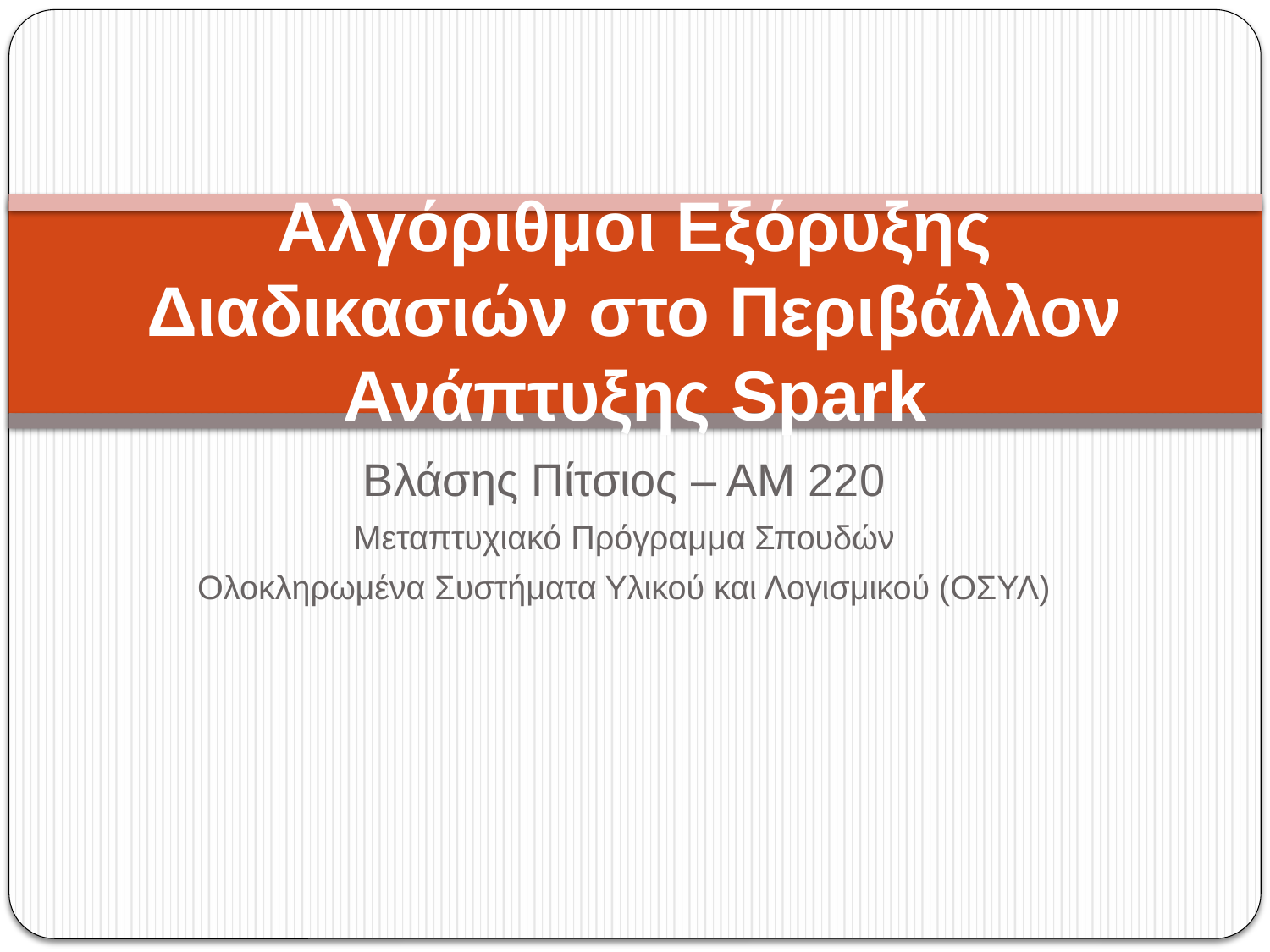

# Αλγόριθμοι Εξόρυξης Διαδικασιών στο Περιβάλλον Ανάπτυξης Spark
Βλάσης Πίτσιος – ΑΜ 220
Μεταπτυχιακό Πρόγραμμα Σπουδών
Ολοκληρωμένα Συστήματα Υλικού και Λογισμικού (ΟΣΥΛ)